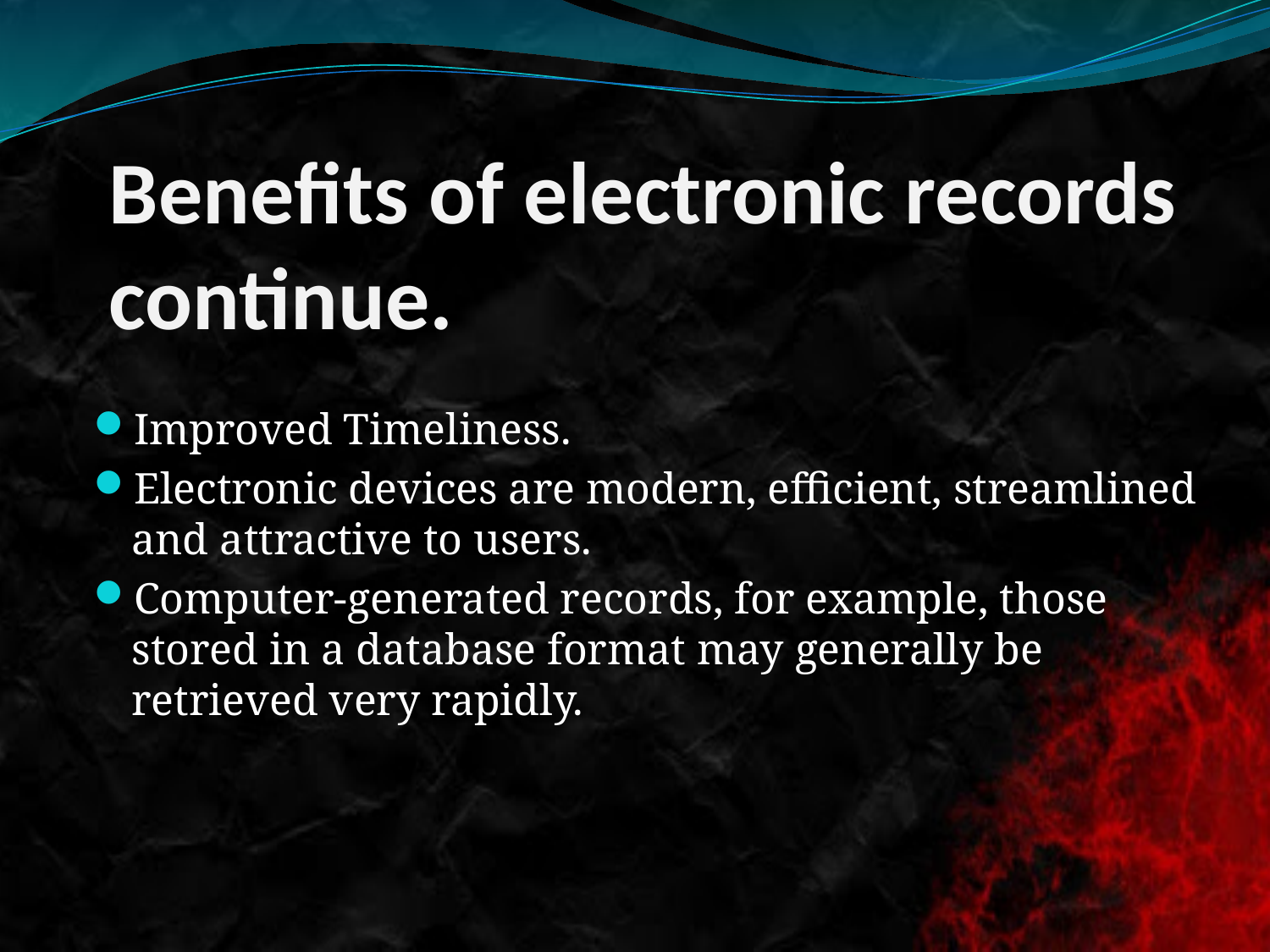

# Benefits of electronic records continue.

Improved Timeliness.
Electronic devices are modern, efficient, streamlined and attractive to users.
Computer-generated records, for example, those stored in a database format may generally be retrieved very rapidly.